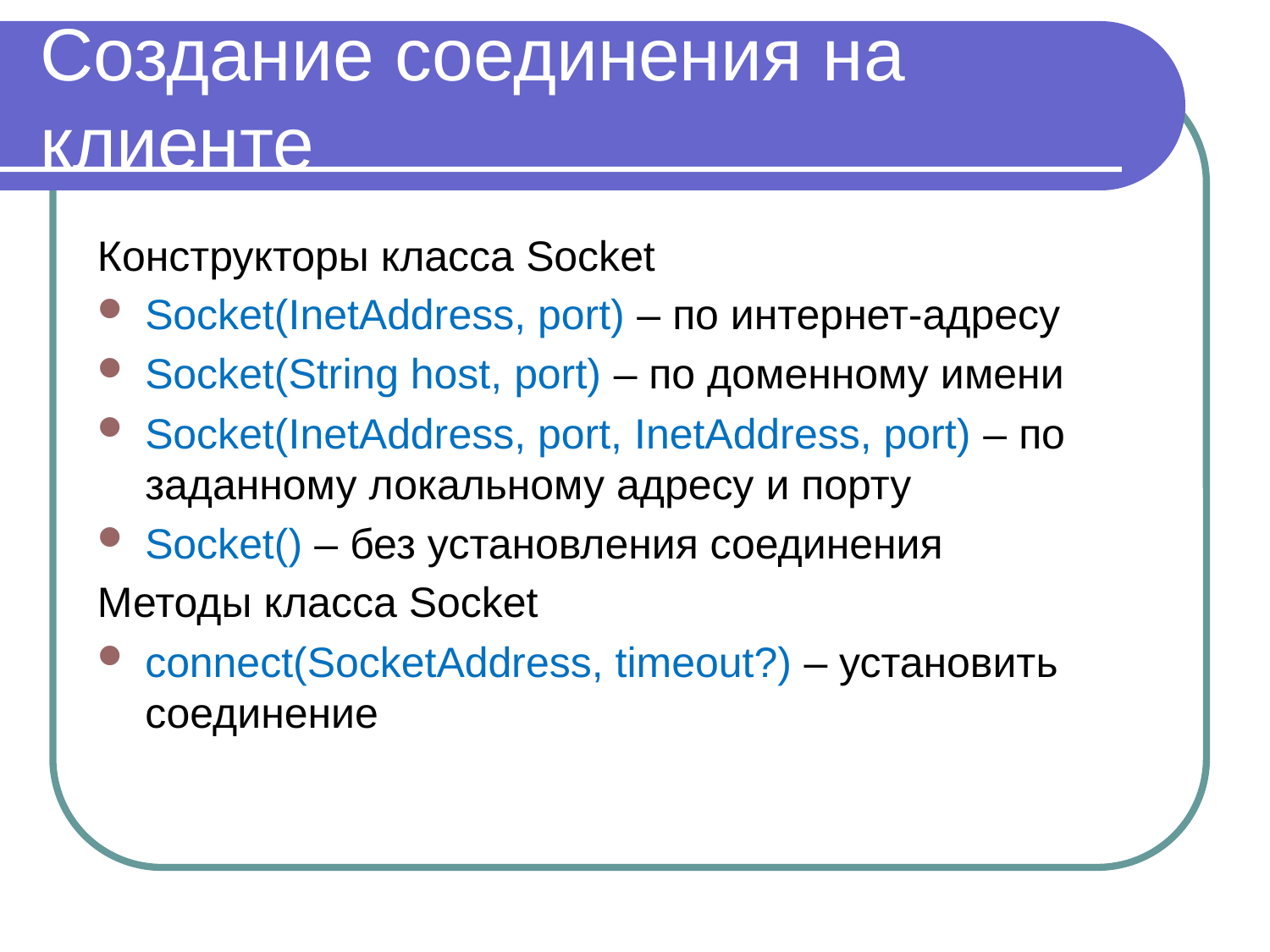

# Создание соединения на клиенте
Конструкторы класса Socket
Socket(InetAddress, port) – по интернет-адресу
Socket(String host, port) – по доменному имени
Socket(InetAddress, port, InetAddress, port) – по заданному локальному адресу и порту
Socket() – без установления соединения
Методы класса Socket
connect(SocketAddress, timeout?) – установить соединение